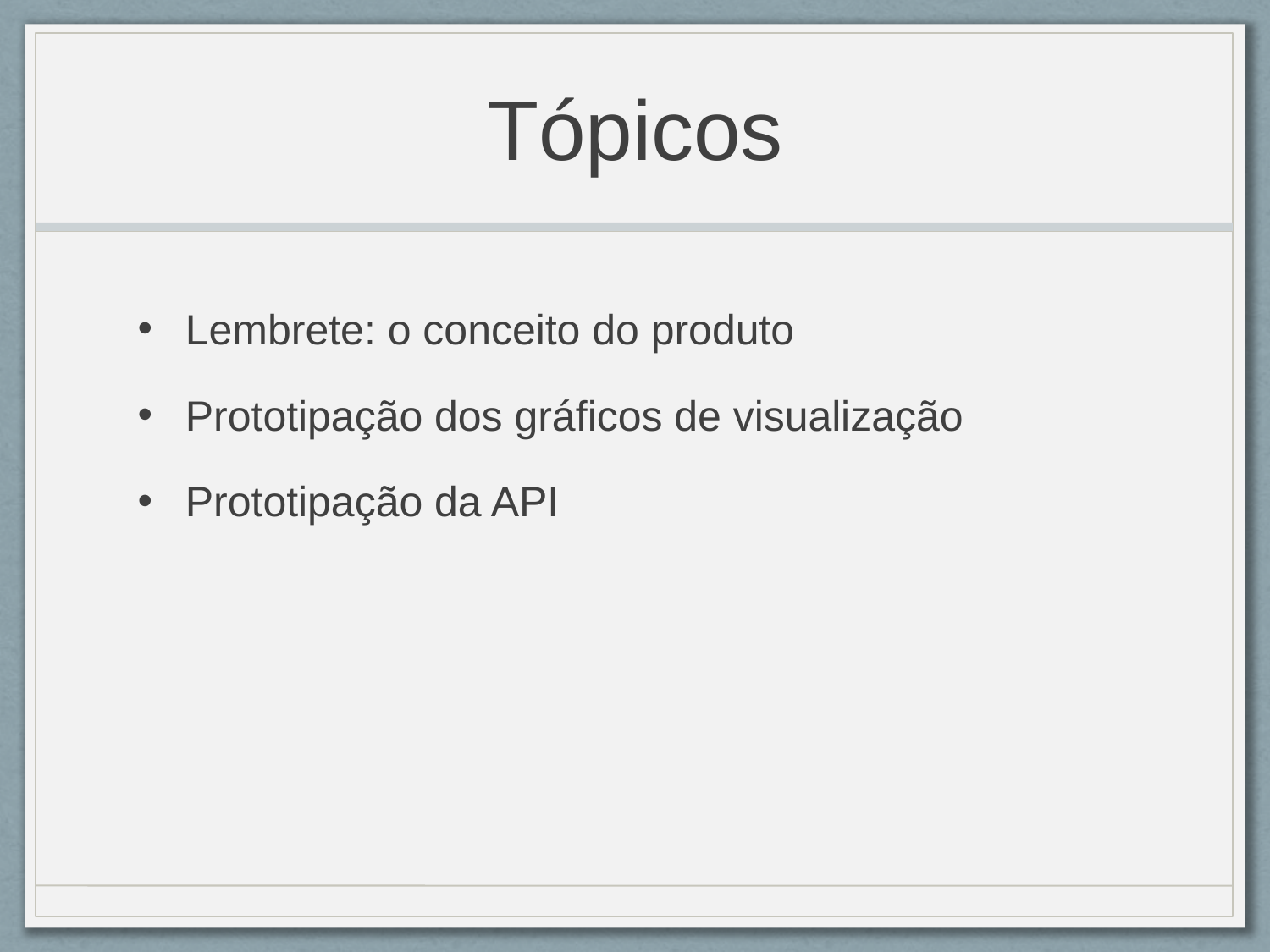

# Tópicos
Lembrete: o conceito do produto
Prototipação dos gráficos de visualização
Prototipação da API